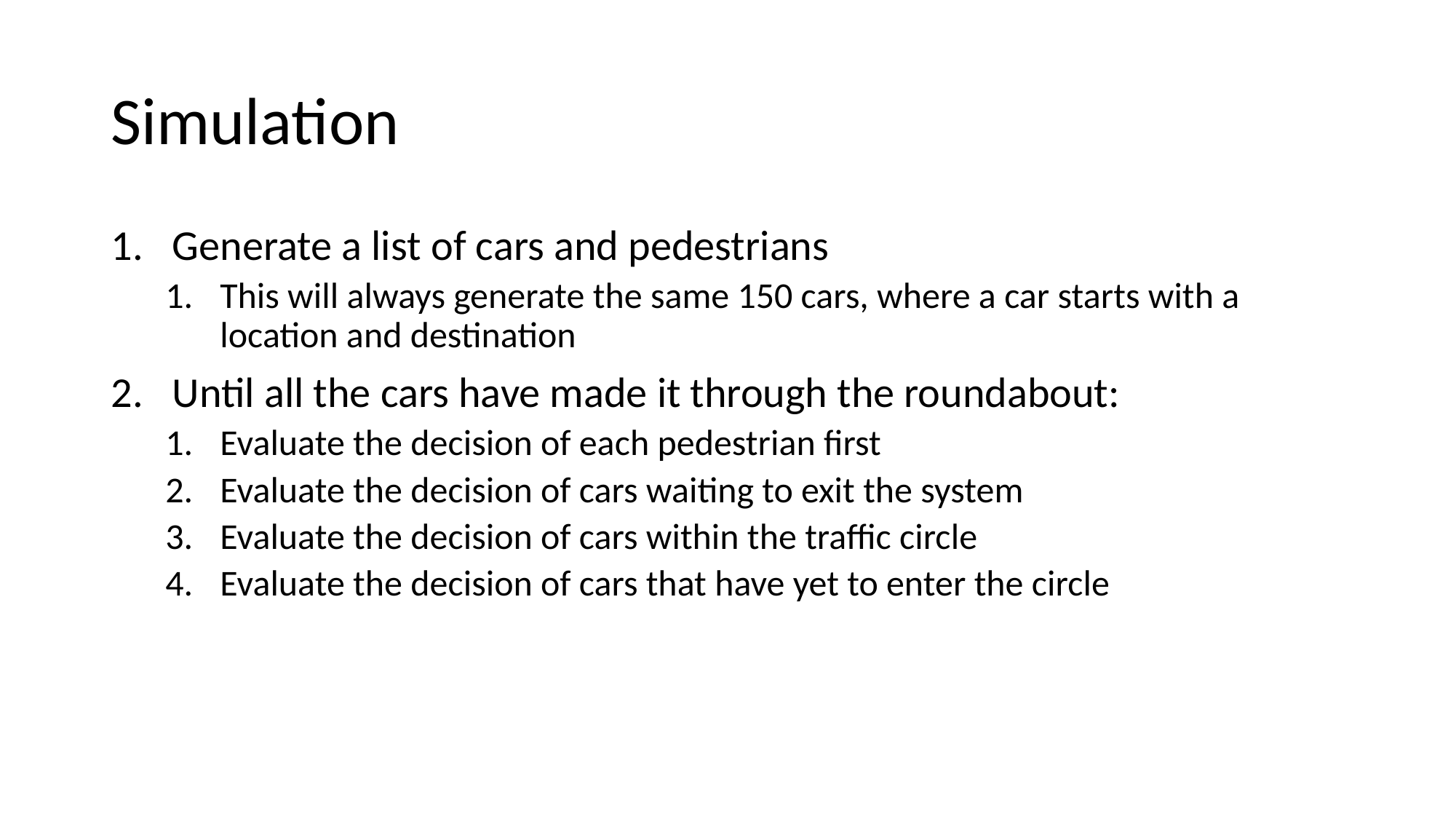

# Simulation
Generate a list of cars and pedestrians
This will always generate the same 150 cars, where a car starts with a location and destination
Until all the cars have made it through the roundabout:
Evaluate the decision of each pedestrian first
Evaluate the decision of cars waiting to exit the system
Evaluate the decision of cars within the traffic circle
Evaluate the decision of cars that have yet to enter the circle